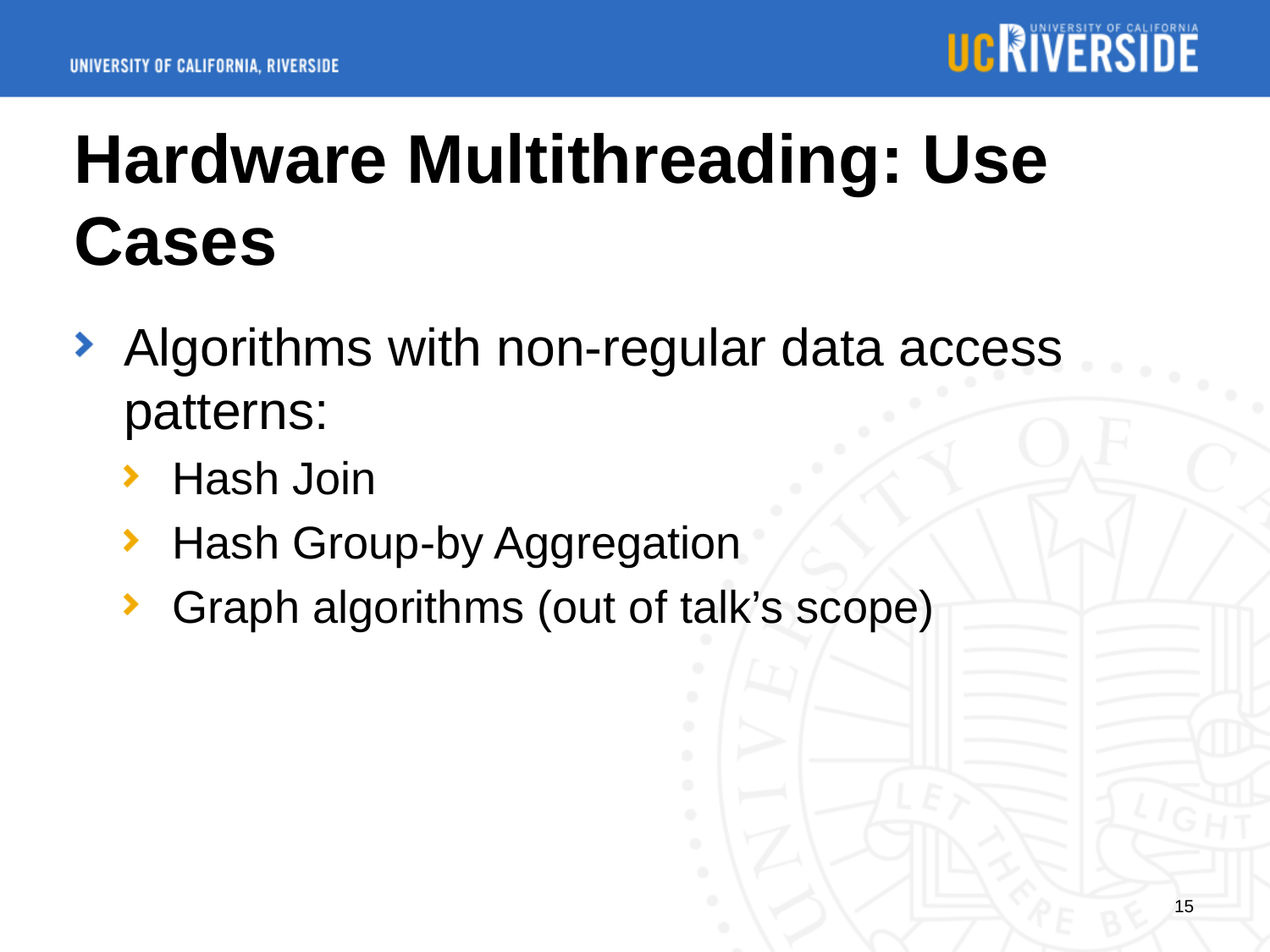

# Hardware Multithreading: Use Cases
Algorithms with non-regular data access patterns:
Hash Join
Hash Group-by Aggregation
Graph algorithms (out of talk’s scope)
15